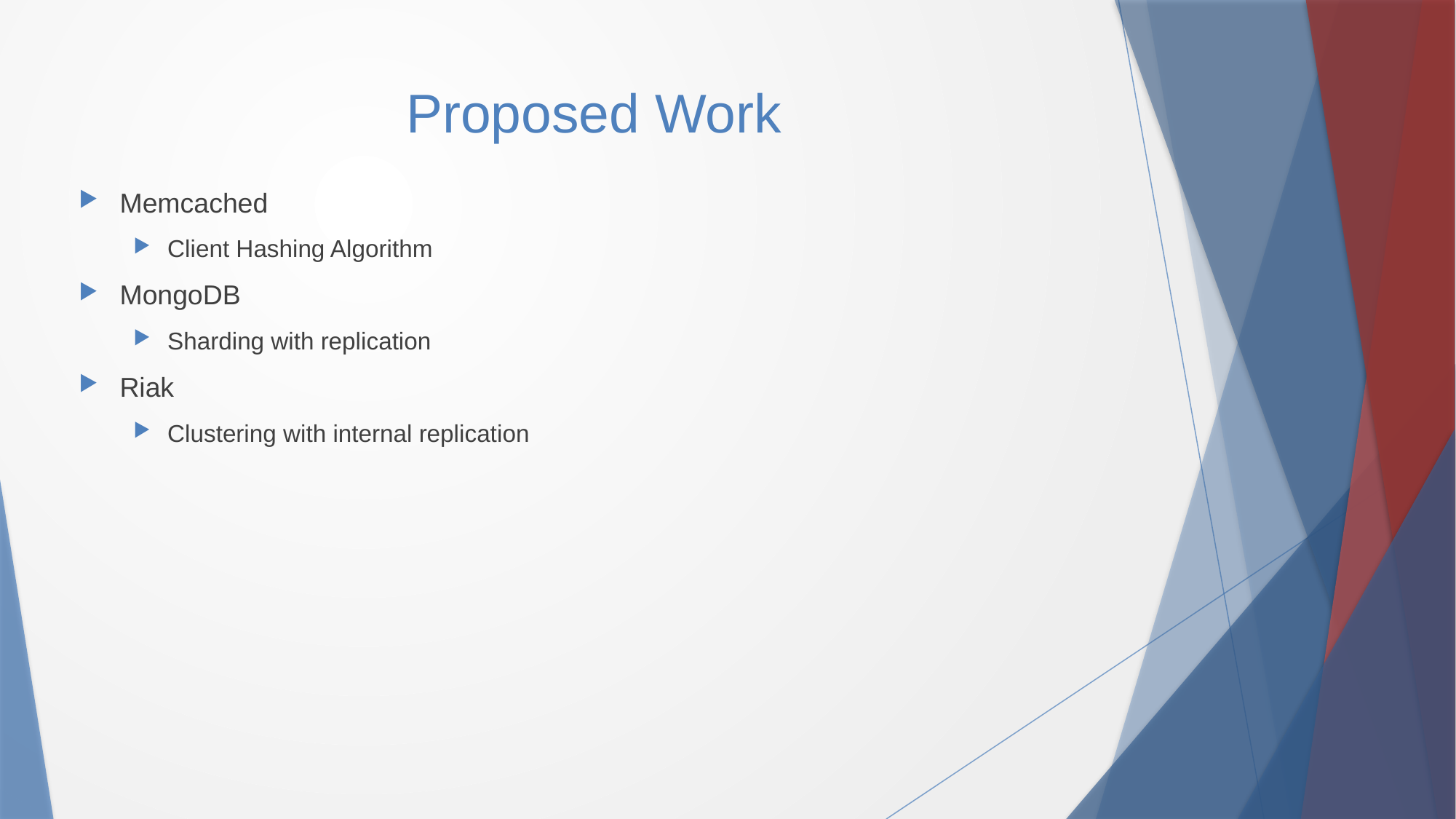

# Proposed Work
Memcached
Client Hashing Algorithm
MongoDB
Sharding with replication
Riak
Clustering with internal replication